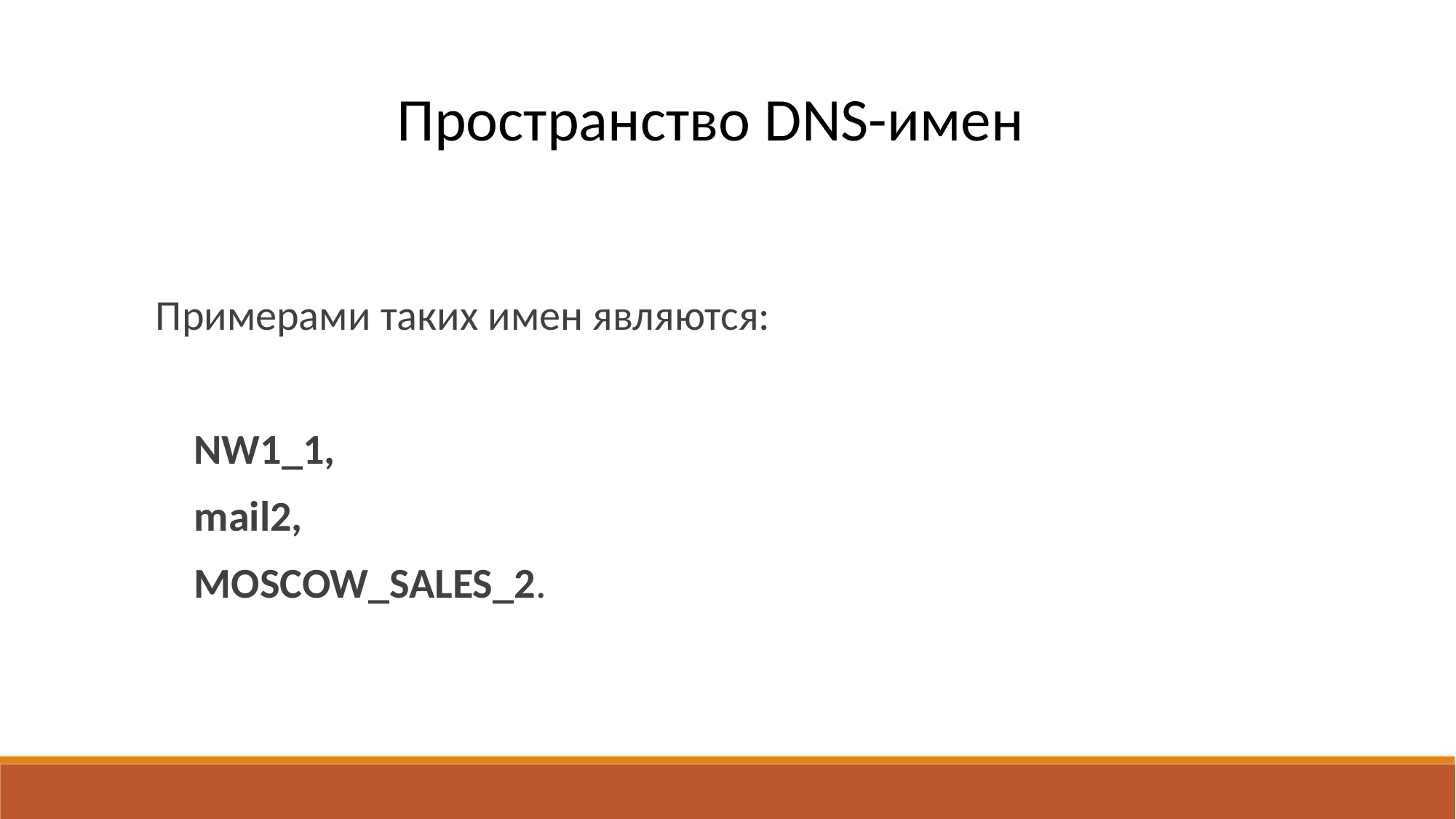

Пространство DNS-имен
Примерами таких имен являются:

    NW1_1,
    mail2,
    MOSCOW_SALES_2.